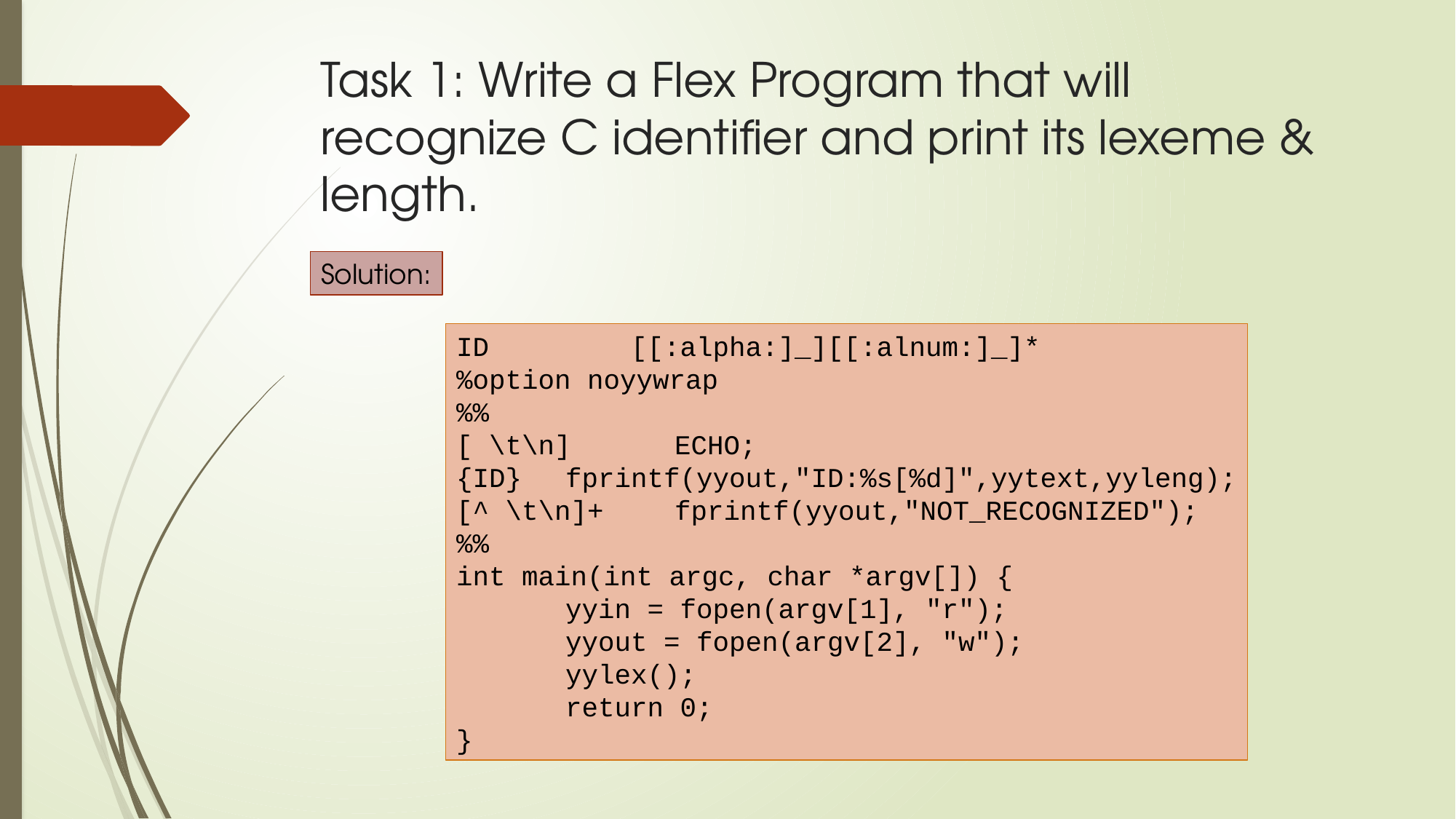

# Task 1: Write a Flex Program that will recognize C identifier and print its lexeme & length.
Solution:
ID	    [[:alpha:]_][[:alnum:]_]*
%option noyywrap
%%
[ \t\n]	ECHO;
{ID}	fprintf(yyout,"ID:%s[%d]",yytext,yyleng);
[^ \t\n]+	fprintf(yyout,"NOT_RECOGNIZED");
%%
int main(int argc, char *argv[]) {
	yyin = fopen(argv[1], "r");
	yyout = fopen(argv[2], "w");
	yylex();
	return 0;
}